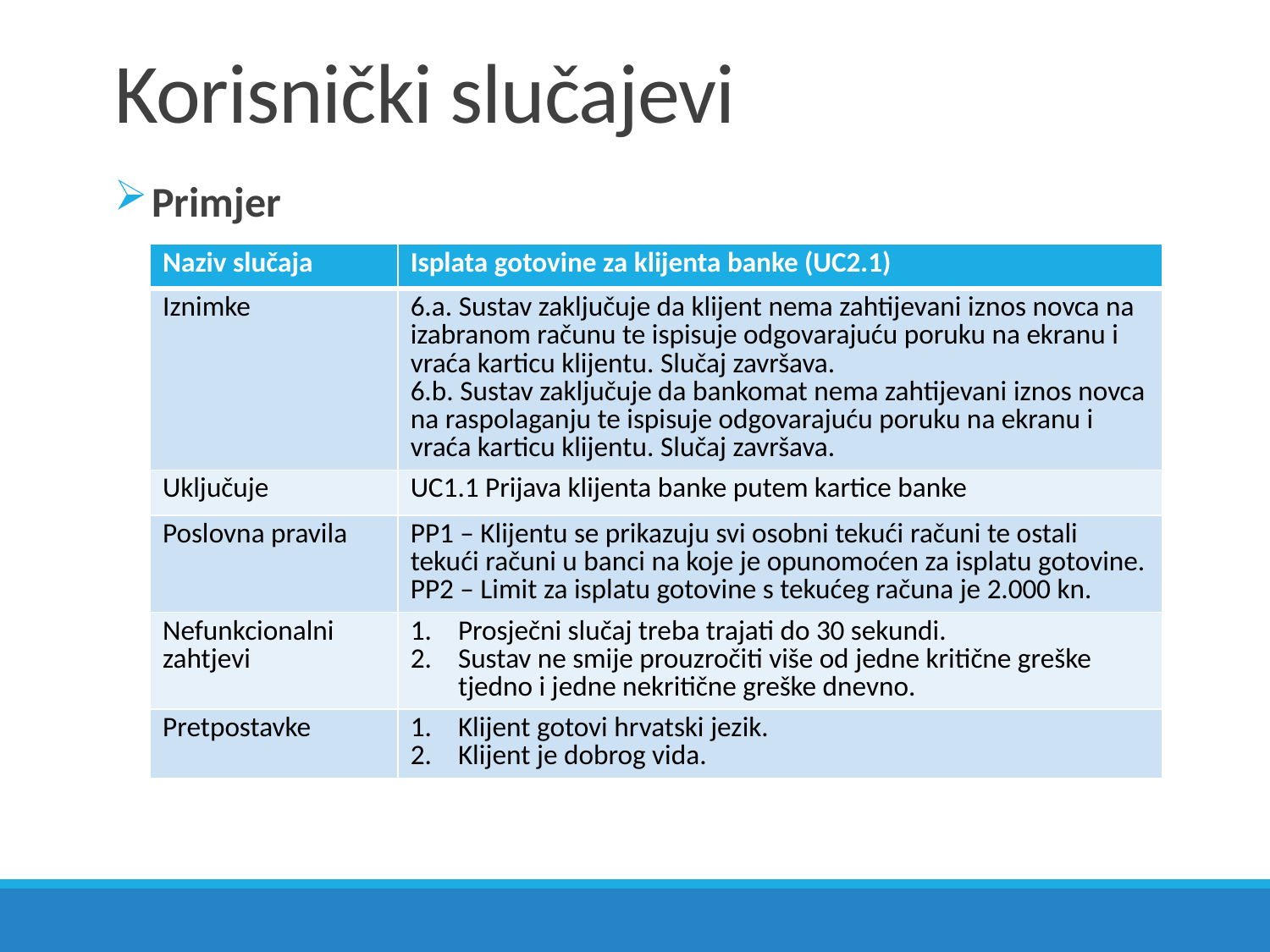

# Korisnički slučajevi
Primjer
| Naziv slučaja | Isplata gotovine za klijenta banke (UC2.1) |
| --- | --- |
| Iznimke | 6.a. Sustav zaključuje da klijent nema zahtijevani iznos novca na izabranom računu te ispisuje odgovarajuću poruku na ekranu i vraća karticu klijentu. Slučaj završava. 6.b. Sustav zaključuje da bankomat nema zahtijevani iznos novca na raspolaganju te ispisuje odgovarajuću poruku na ekranu i vraća karticu klijentu. Slučaj završava. |
| Uključuje | UC1.1 Prijava klijenta banke putem kartice banke |
| Poslovna pravila | PP1 – Klijentu se prikazuju svi osobni tekući računi te ostali tekući računi u banci na koje je opunomoćen za isplatu gotovine. PP2 – Limit za isplatu gotovine s tekućeg računa je 2.000 kn. |
| Nefunkcionalni zahtjevi | Prosječni slučaj treba trajati do 30 sekundi. Sustav ne smije prouzročiti više od jedne kritične greške tjedno i jedne nekritične greške dnevno. |
| Pretpostavke | Klijent gotovi hrvatski jezik. Klijent je dobrog vida. |